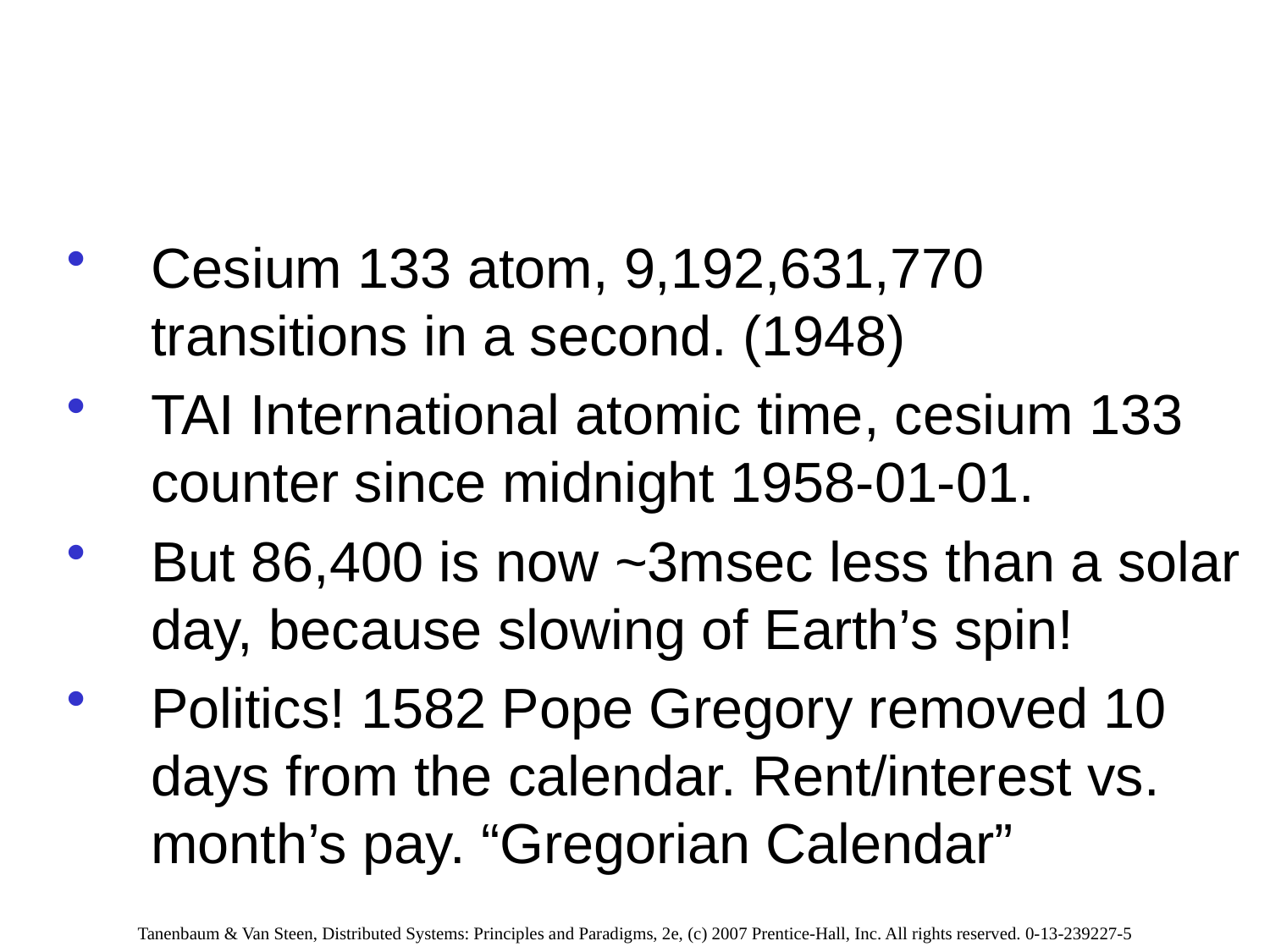

#
Cesium 133 atom, 9,192,631,770 transitions in a second. (1948)
TAI International atomic time, cesium 133 counter since midnight 1958-01-01.
But 86,400 is now ~3msec less than a solar day, because slowing of Earth’s spin!
Politics! 1582 Pope Gregory removed 10 days from the calendar. Rent/interest vs. month’s pay. “Gregorian Calendar”

Tanenbaum & Van Steen, Distributed Systems: Principles and Paradigms, 2e, (c) 2007 Prentice-Hall, Inc. All rights reserved. 0-13-239227-5